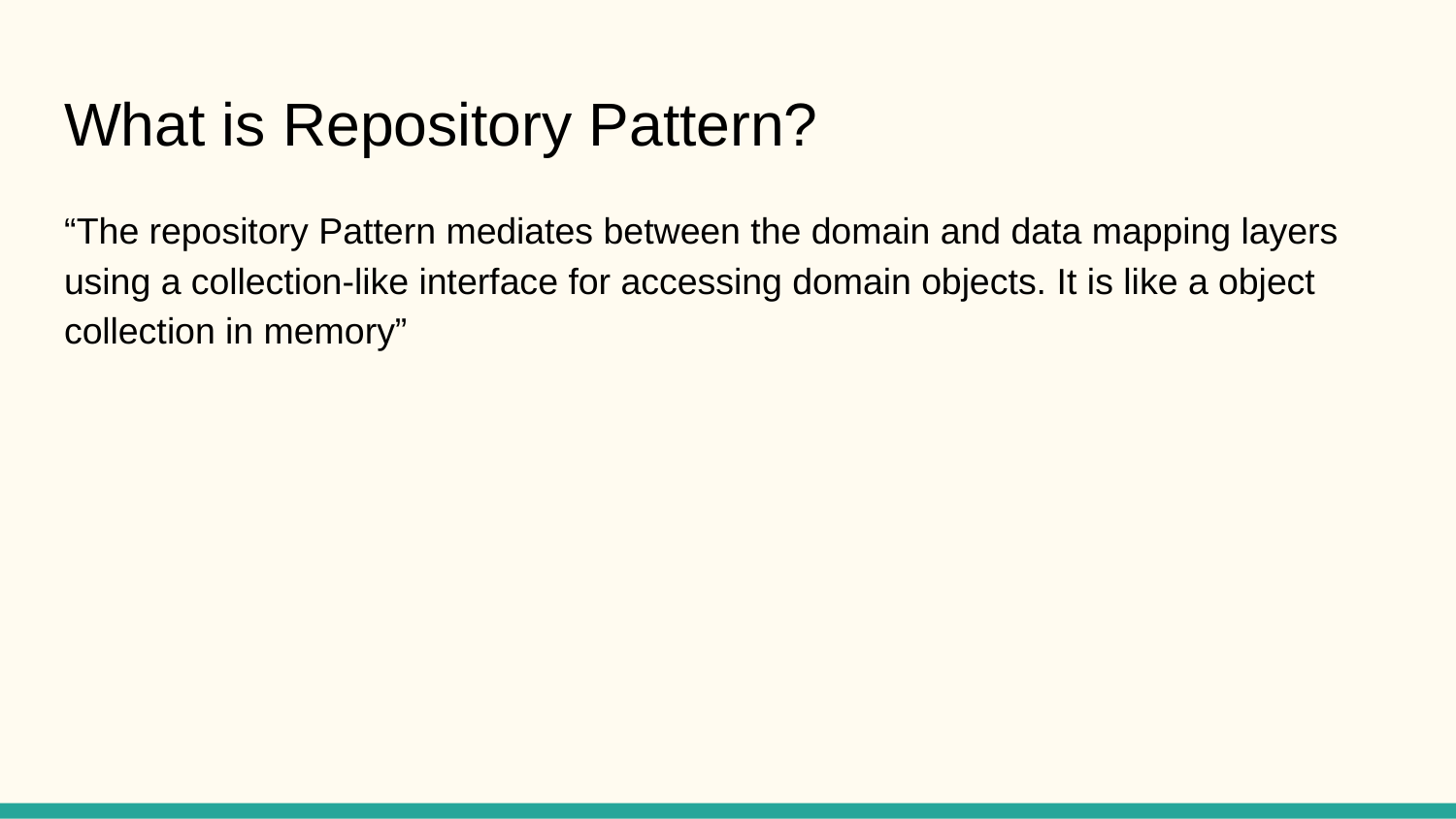

# What is Repository Pattern?
“The repository Pattern mediates between the domain and data mapping layers using a collection-like interface for accessing domain objects. It is like a object collection in memory”